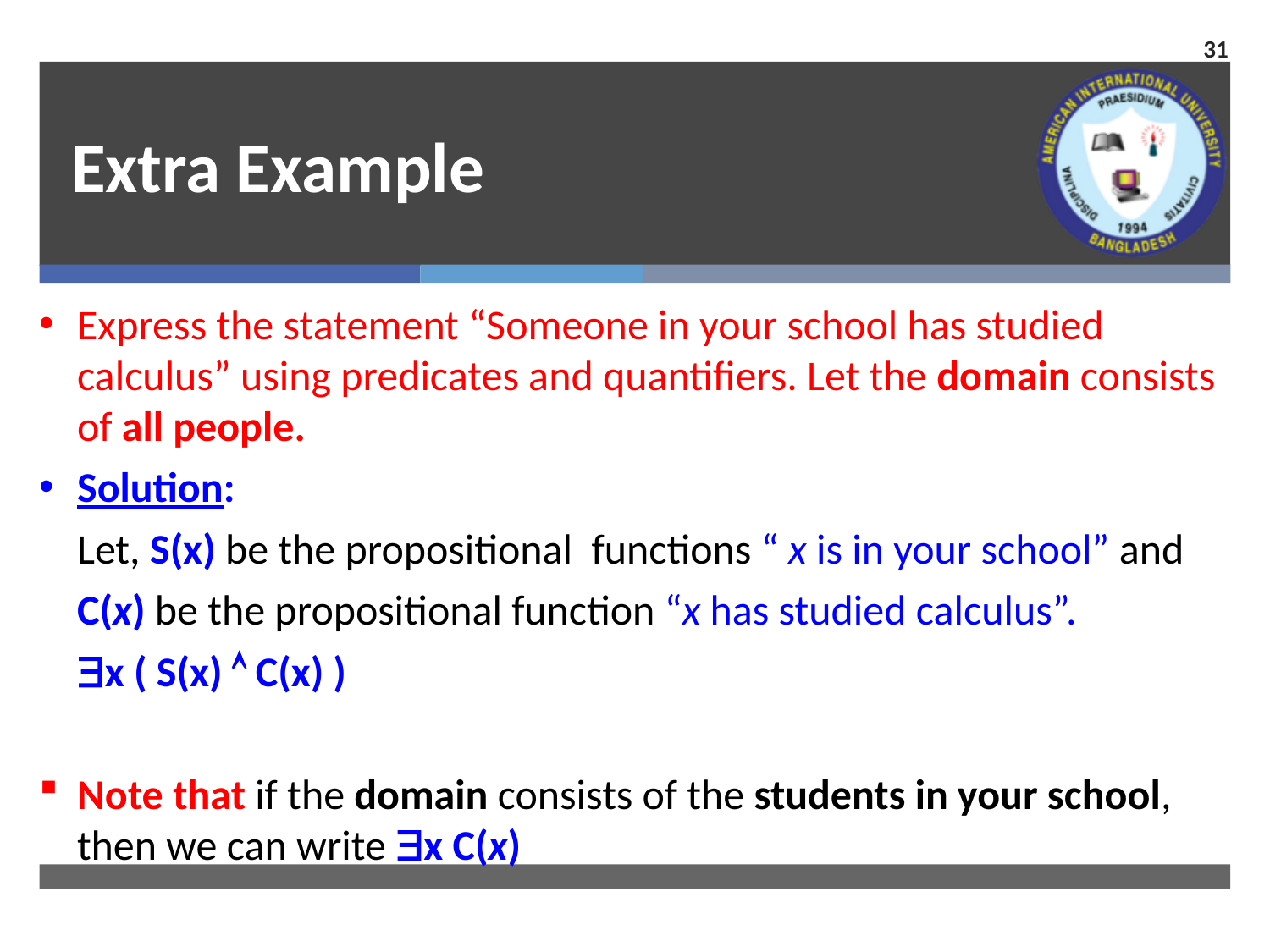

31
# Extra Example
Express the statement “Someone in your school has studied calculus” using predicates and quantifiers. Let the domain consists of all people.
Solution:
	Let, S(x) be the propositional  functions “ x is in your school” and
	C(x) be the propositional function “x has studied calculus”.
	∃x ( S(x) ∧ C(x) )

Note that if the domain consists of the students in your school, then we can write ∃x C(x)